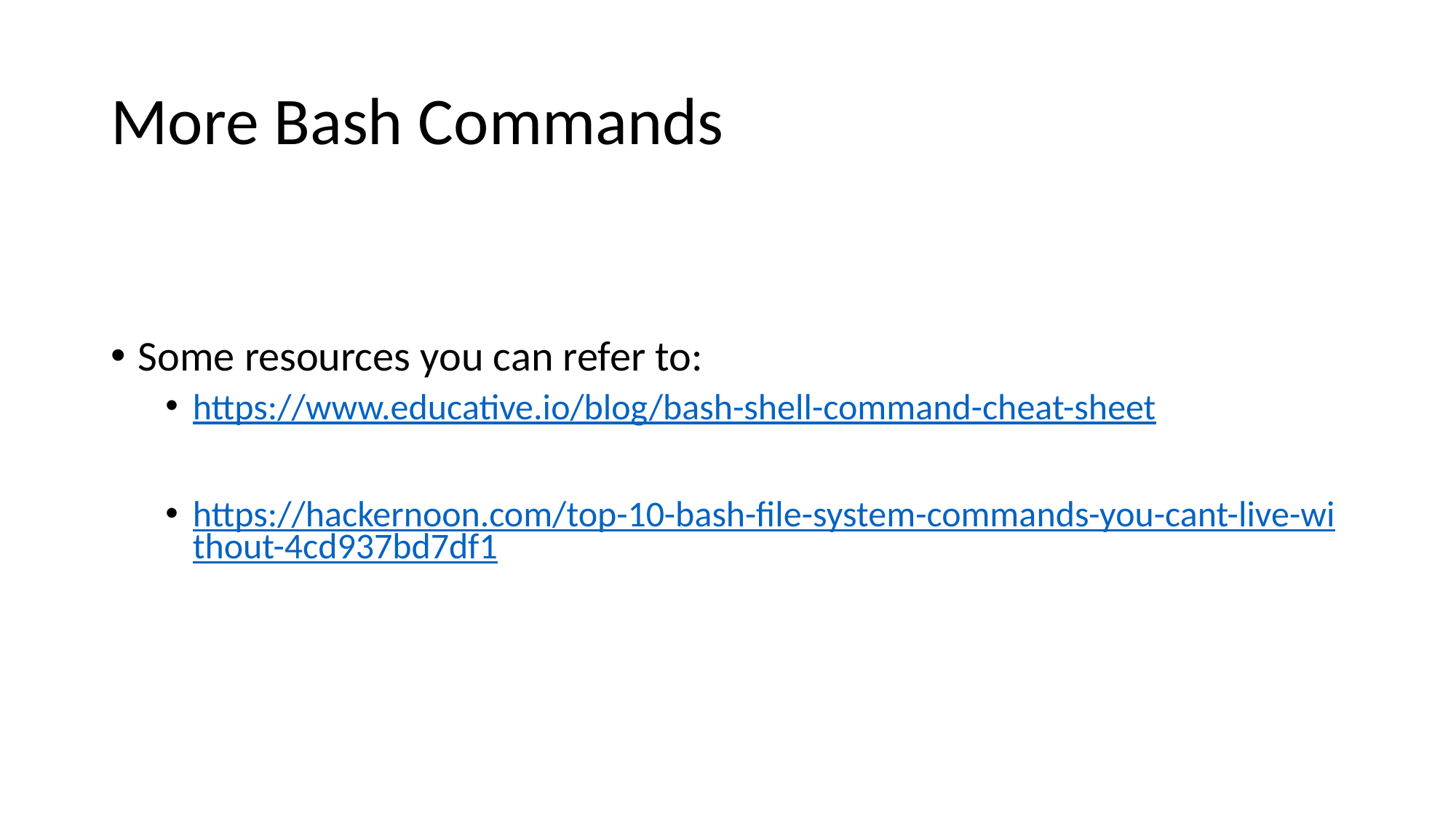

# More Bash Commands

Some resources you can refer to:
https://www.educative.io/blog/bash-shell-command-cheat-sheet

https://hackernoon.com/top-10-bash-file-system-commands-you-cant-live-without-4cd937bd7df1